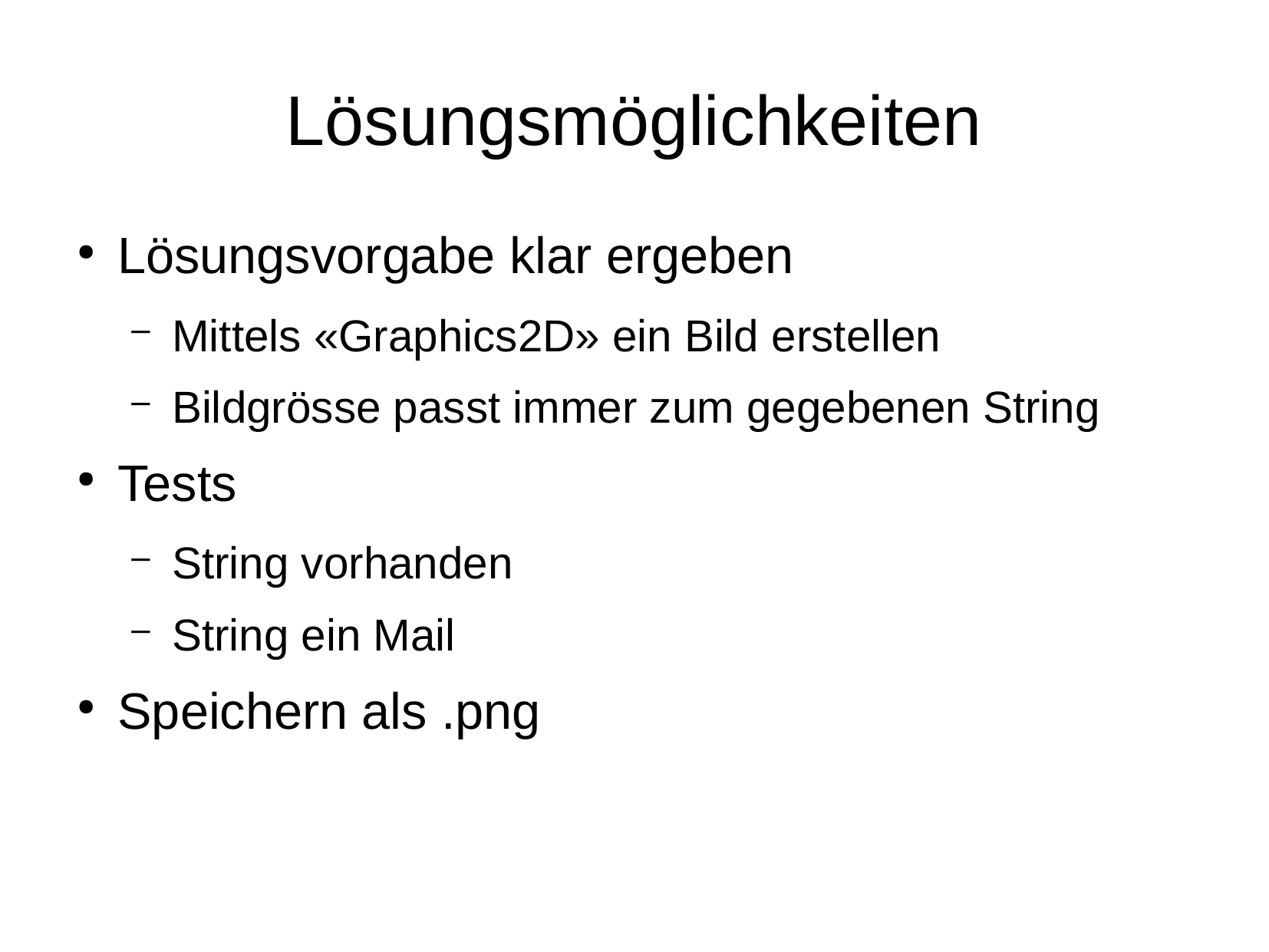

Lösungsmöglichkeiten
Lösungsvorgabe klar ergeben
Mittels «Graphics2D» ein Bild erstellen
Bildgrösse passt immer zum gegebenen String
Tests
String vorhanden
String ein Mail
Speichern als .png